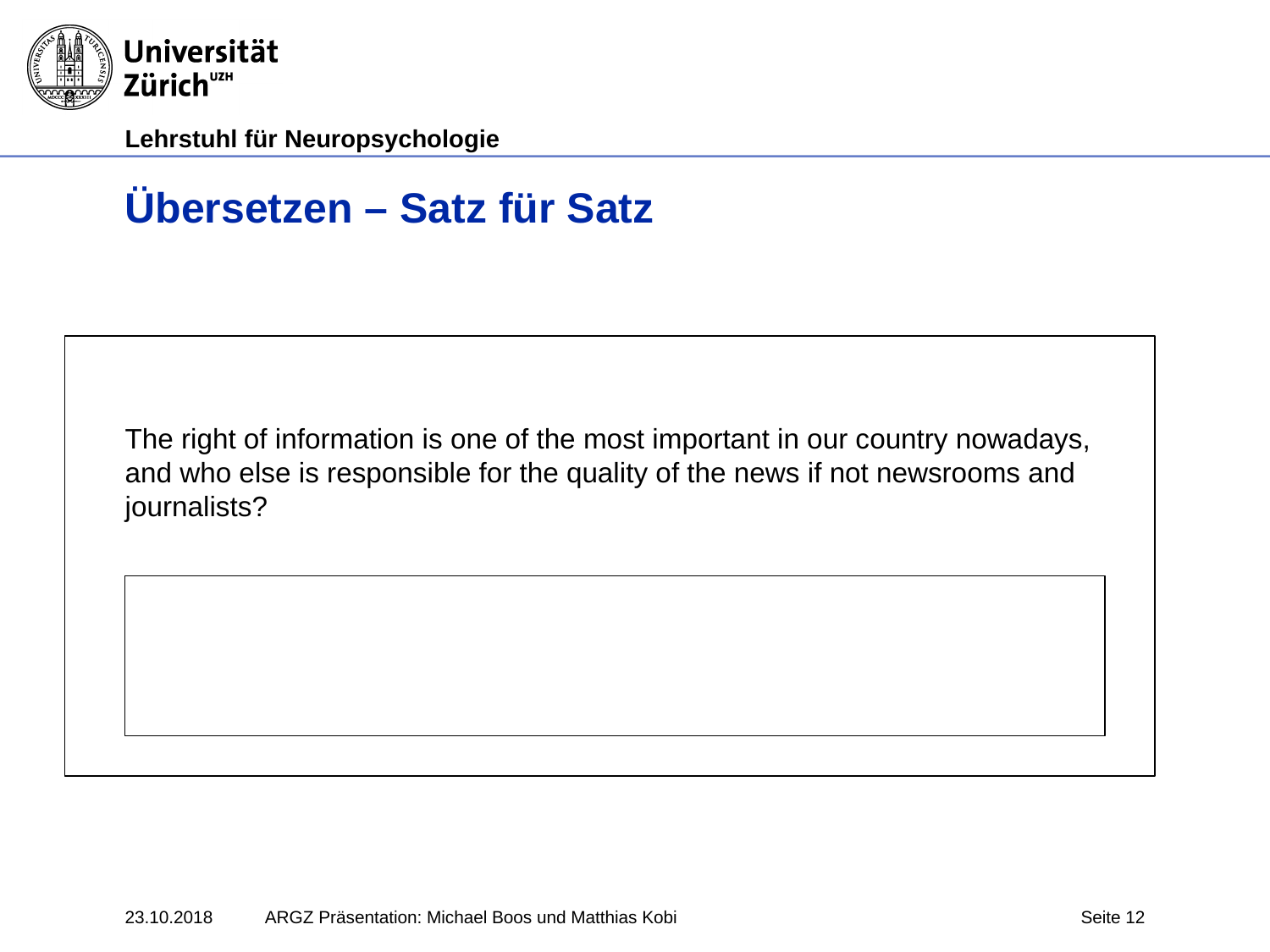

# Übersetzen – Satz für Satz

The right of information is one of the most important in our country nowadays, and who else is responsible for the quality of the news if not newsrooms and journalists?

23.10.2018
ARGZ Präsentation: Michael Boos und Matthias Kobi
Seite 12